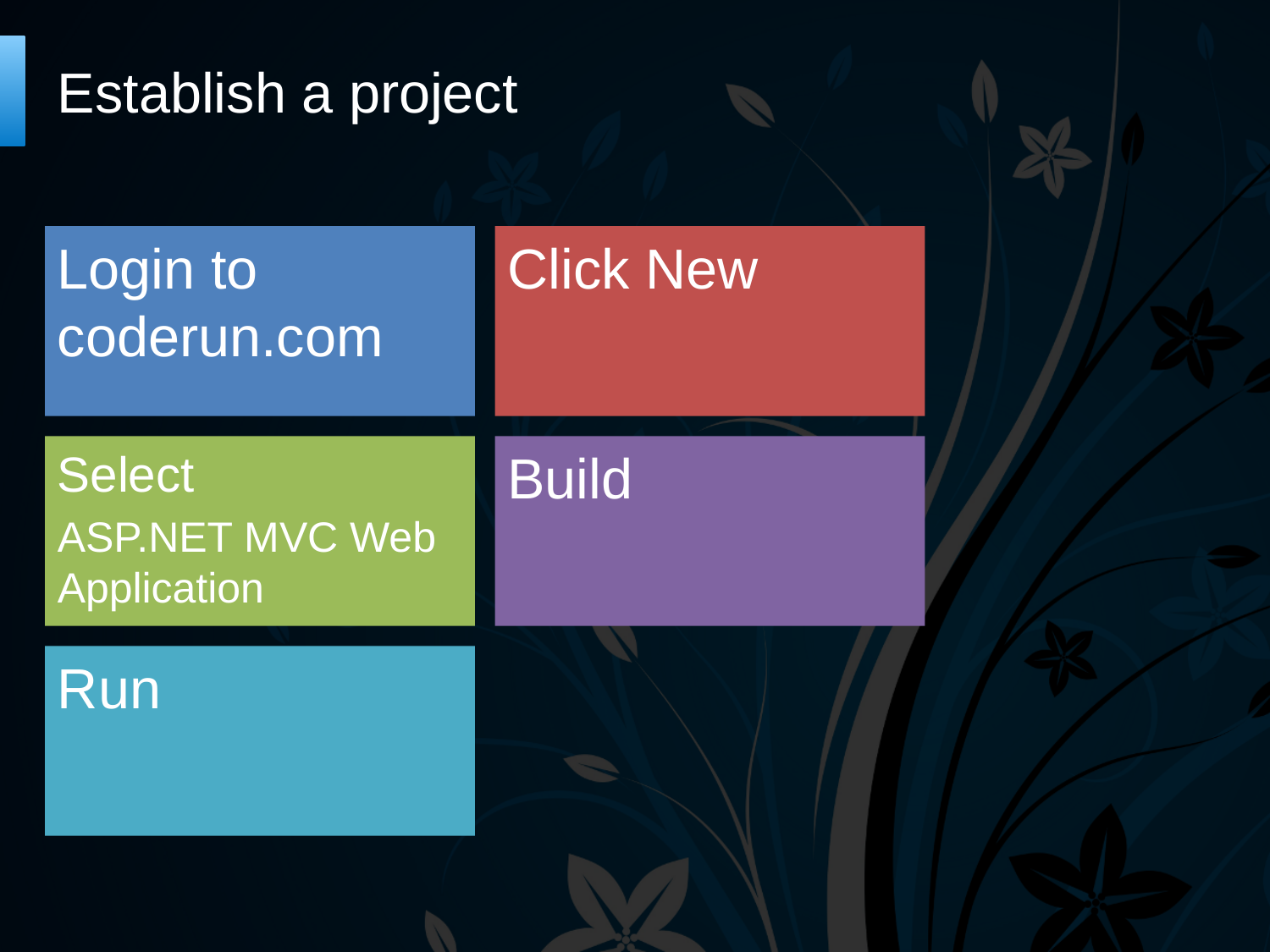

# Establish a project
Login to coderun.com
Click New
Select
ASP.NET MVC Web Application
Build
Run